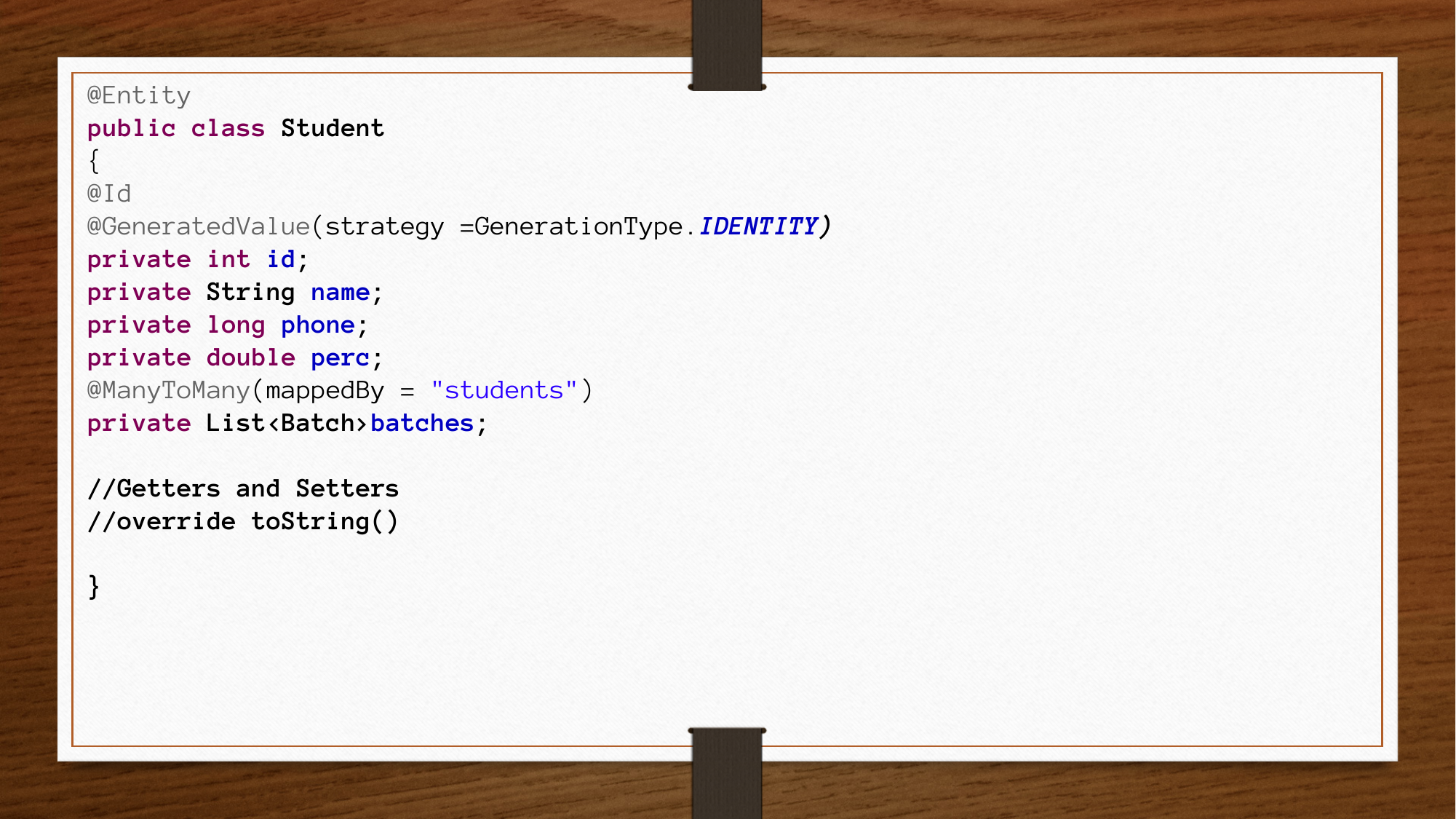

@Entity
public class Student
{
@Id
@GeneratedValue(strategy =GenerationType.IDENTITY)
private int id;
private String name;
private long phone;
private double perc;
@ManyToMany(mappedBy = "students")
private List<Batch>batches;

//Getters and Setters
//override toString()

}